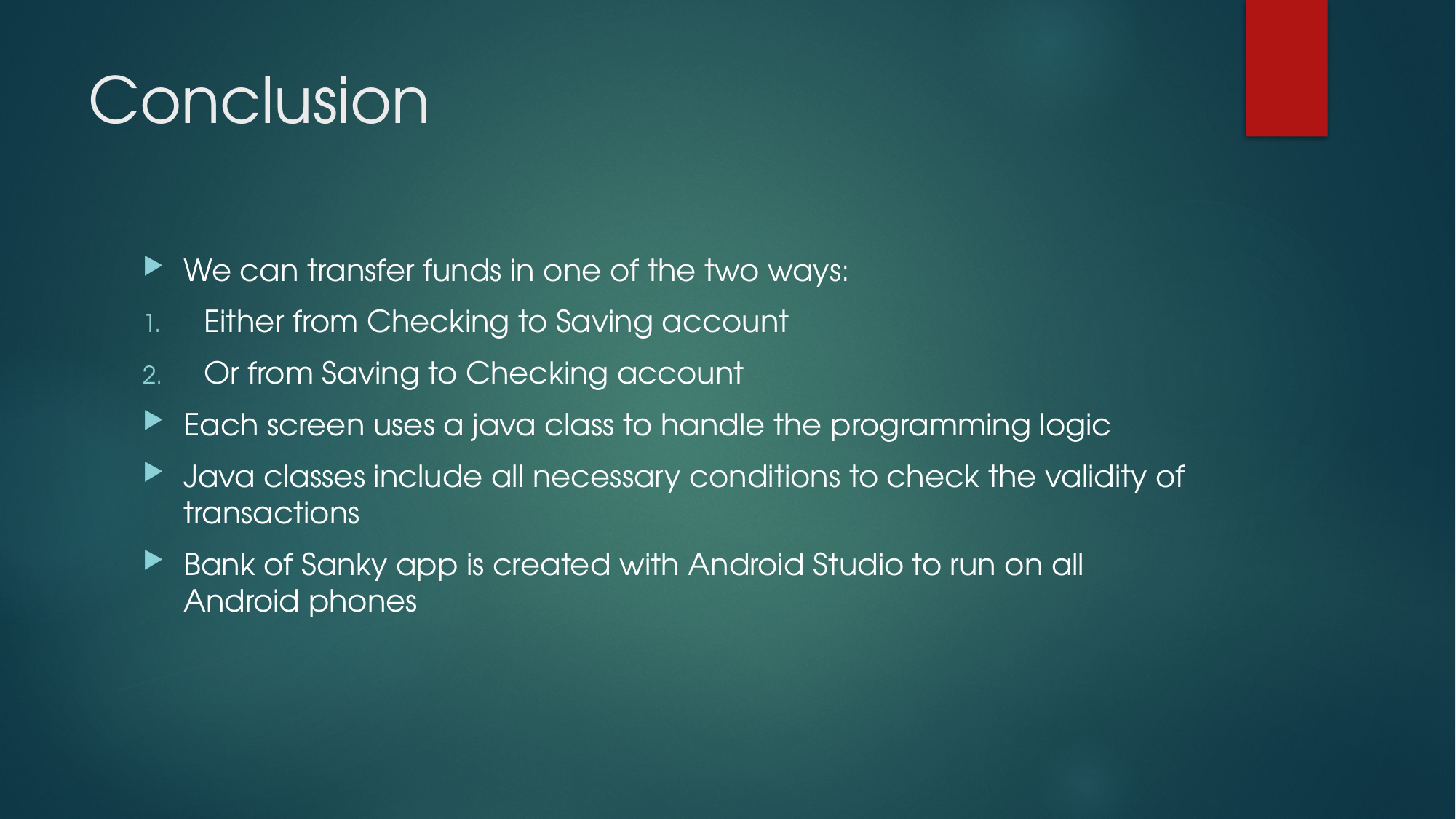

# Conclusion
We can transfer funds in one of the two ways:
Either from Checking to Saving account
Or from Saving to Checking account
Each screen uses a java class to handle the programming logic
Java classes include all necessary conditions to check the validity of transactions
Bank of Sanky app is created with Android Studio to run on all Android phones